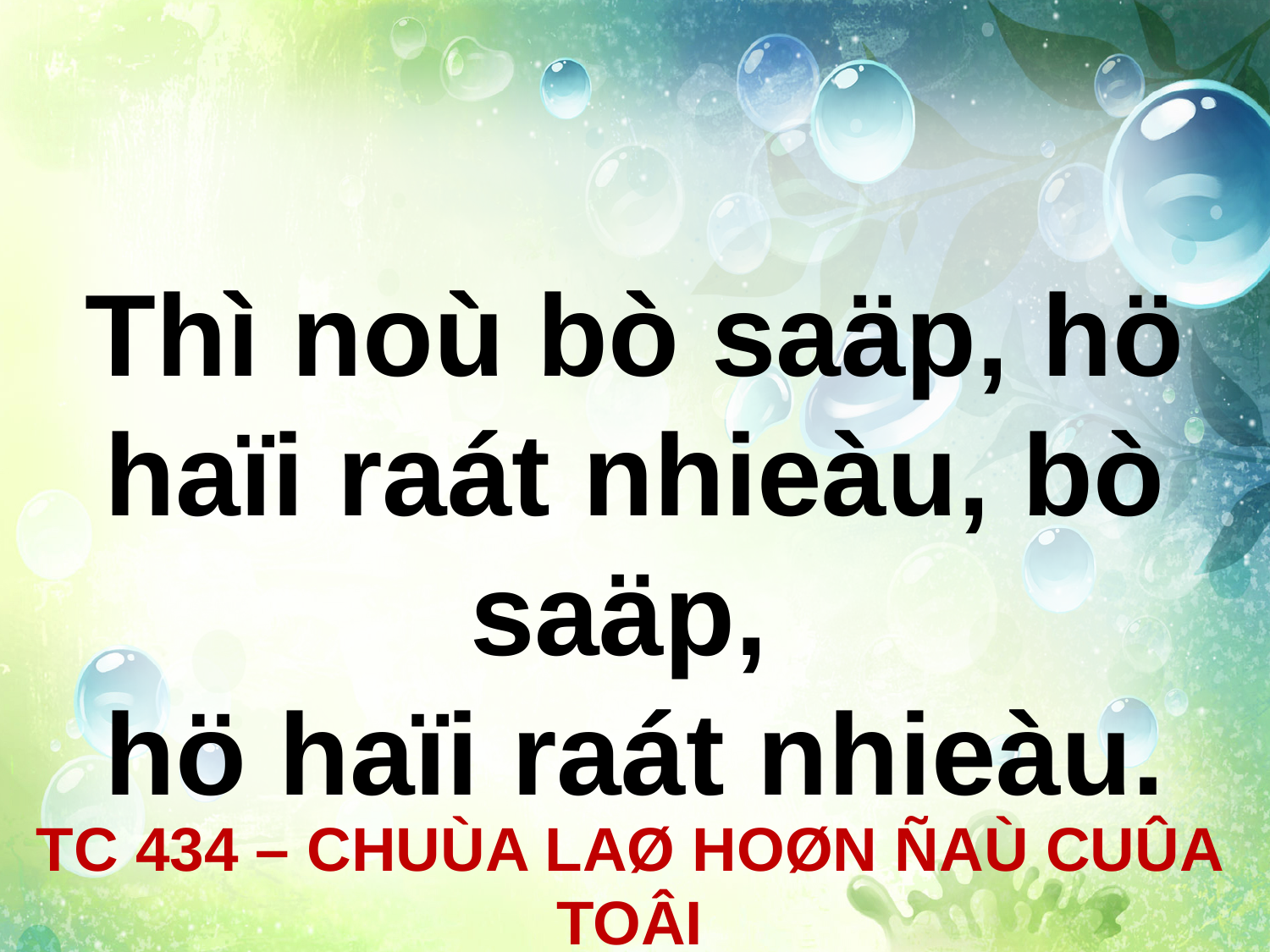

Thì noù bò saäp, hö haïi raát nhieàu, bò saäp,
hö haïi raát nhieàu.
TC 434 – CHUÙA LAØ HOØN ÑAÙ CUÛA TOÂI